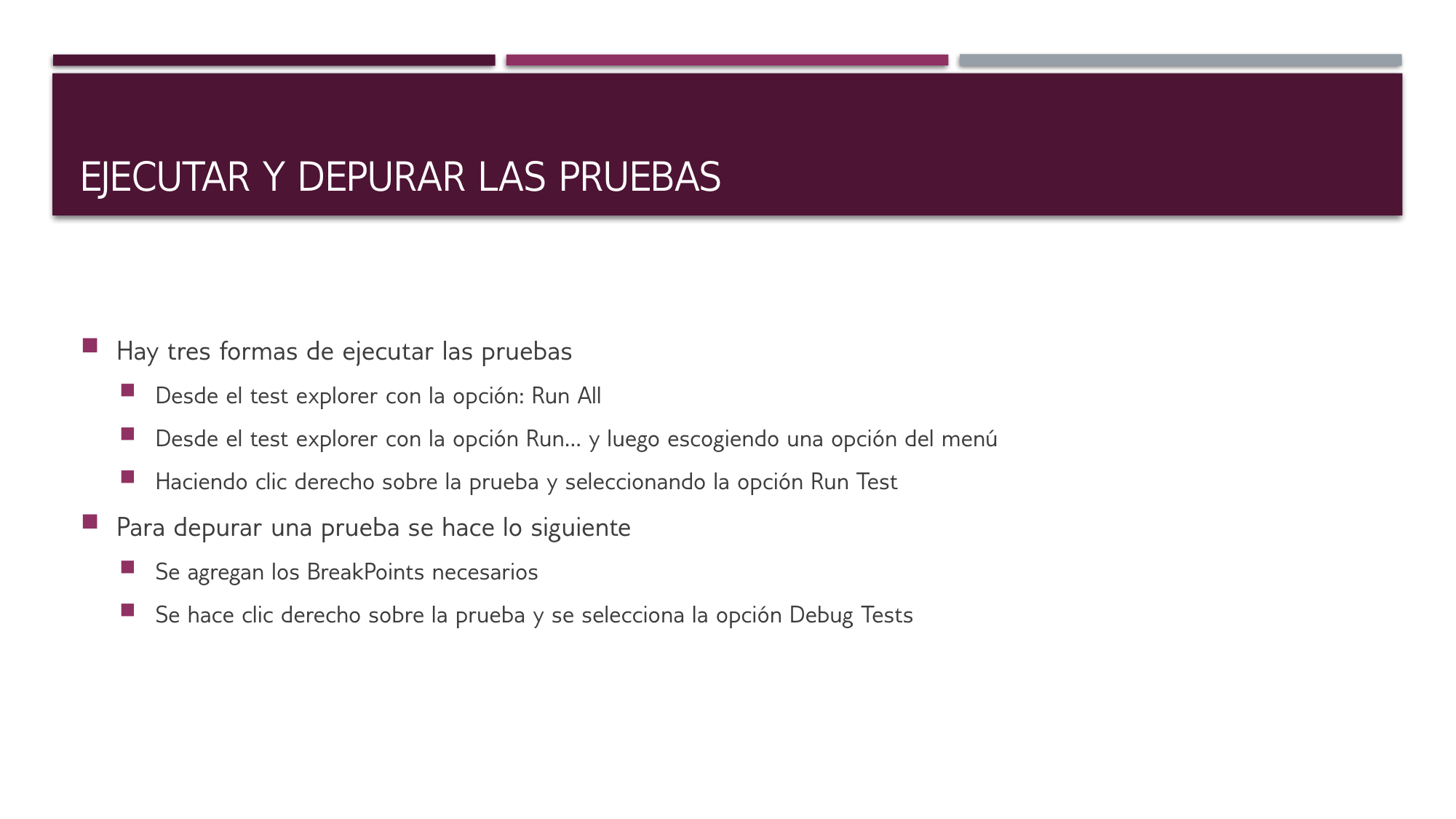

# Ejecutar y depurar las pruebas
Hay tres formas de ejecutar las pruebas
Desde el test explorer con la opción: Run All
Desde el test explorer con la opción Run… y luego escogiendo una opción del menú
Haciendo clic derecho sobre la prueba y seleccionando la opción Run Test
Para depurar una prueba se hace lo siguiente
Se agregan los BreakPoints necesarios
Se hace clic derecho sobre la prueba y se selecciona la opción Debug Tests